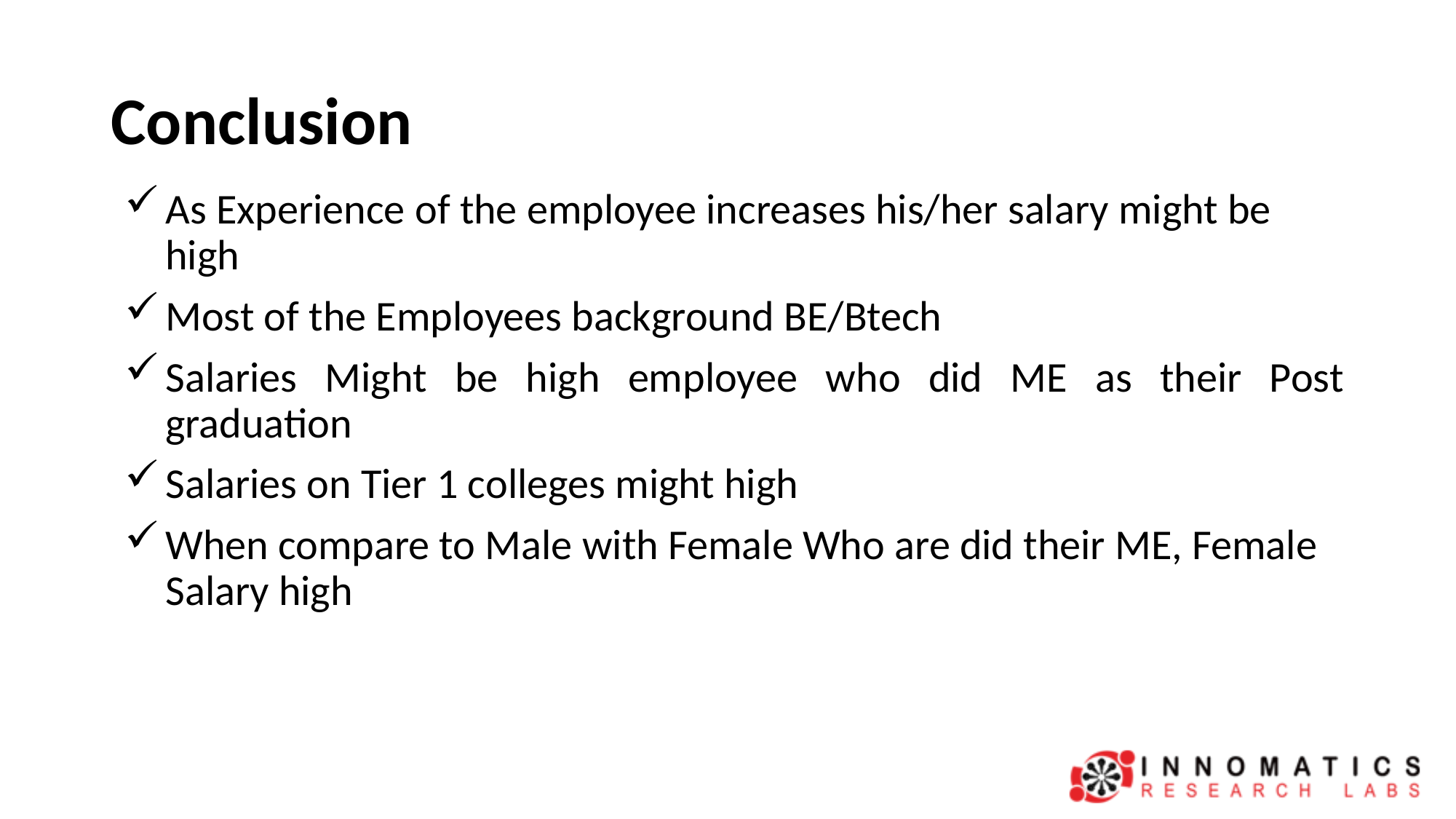

# Conclusion
As Experience of the employee increases his/her salary might be high
Most of the Employees background BE/Btech
Salaries Might be high employee who did ME as their Post graduation
Salaries on Tier 1 colleges might high
When compare to Male with Female Who are did their ME, Female Salary high